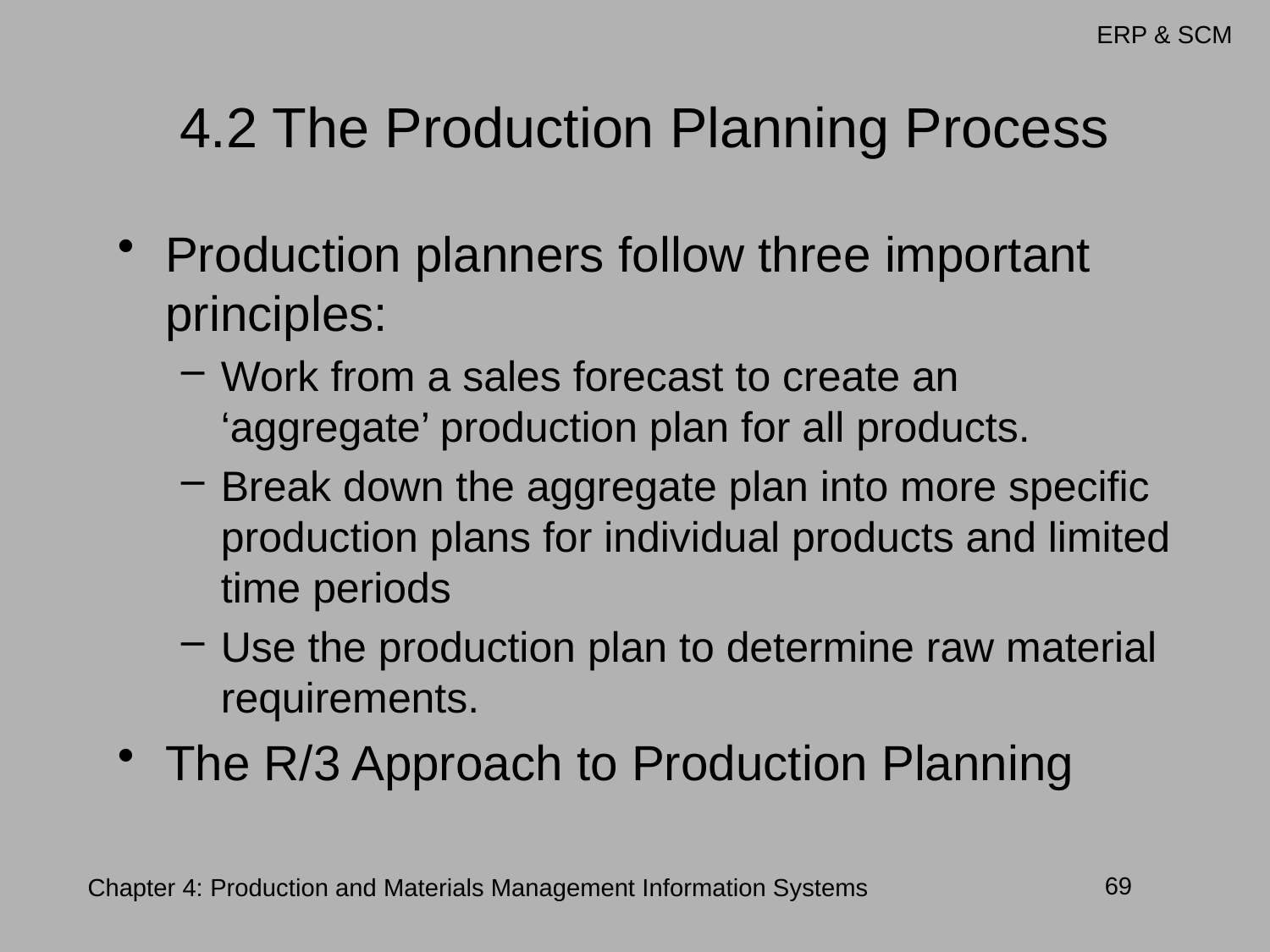

# 4.2 The Production Planning Process
Production planners follow three important principles:
Work from a sales forecast to create an ‘aggregate’ production plan for all products.
Break down the aggregate plan into more specific production plans for individual products and limited time periods
Use the production plan to determine raw material requirements.
The R/3 Approach to Production Planning

Chapter 4: Production and Materials Management Information Systems